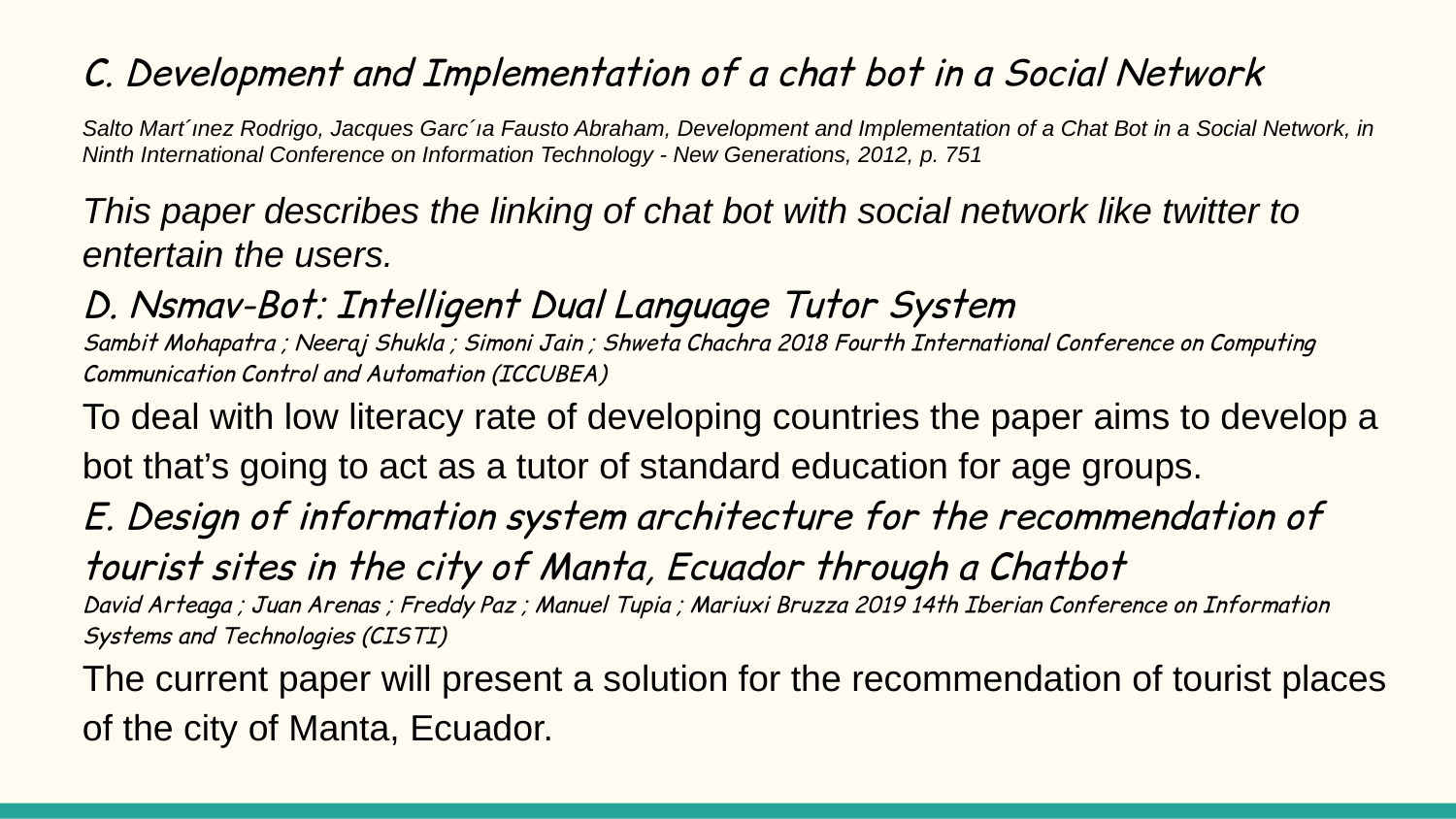

C. Development and Implementation of a chat bot in a Social Network
Salto Mart´ınez Rodrigo, Jacques Garc´ıa Fausto Abraham, Development and Implementation of a Chat Bot in a Social Network, in Ninth International Conference on Information Technology - New Generations, 2012, p. 751
This paper describes the linking of chat bot with social network like twitter to entertain the users.
D. Nsmav-Bot: Intelligent Dual Language Tutor System
Sambit Mohapatra ; Neeraj Shukla ; Simoni Jain ; Shweta Chachra 2018 Fourth International Conference on Computing Communication Control and Automation (ICCUBEA)
To deal with low literacy rate of developing countries the paper aims to develop a bot that’s going to act as a tutor of standard education for age groups.
E. Design of information system architecture for the recommendation of tourist sites in the city of Manta, Ecuador through a Chatbot
David Arteaga ; Juan Arenas ; Freddy Paz ; Manuel Tupia ; Mariuxi Bruzza 2019 14th Iberian Conference on Information Systems and Technologies (CISTI)
The current paper will present a solution for the recommendation of tourist places of the city of Manta, Ecuador.